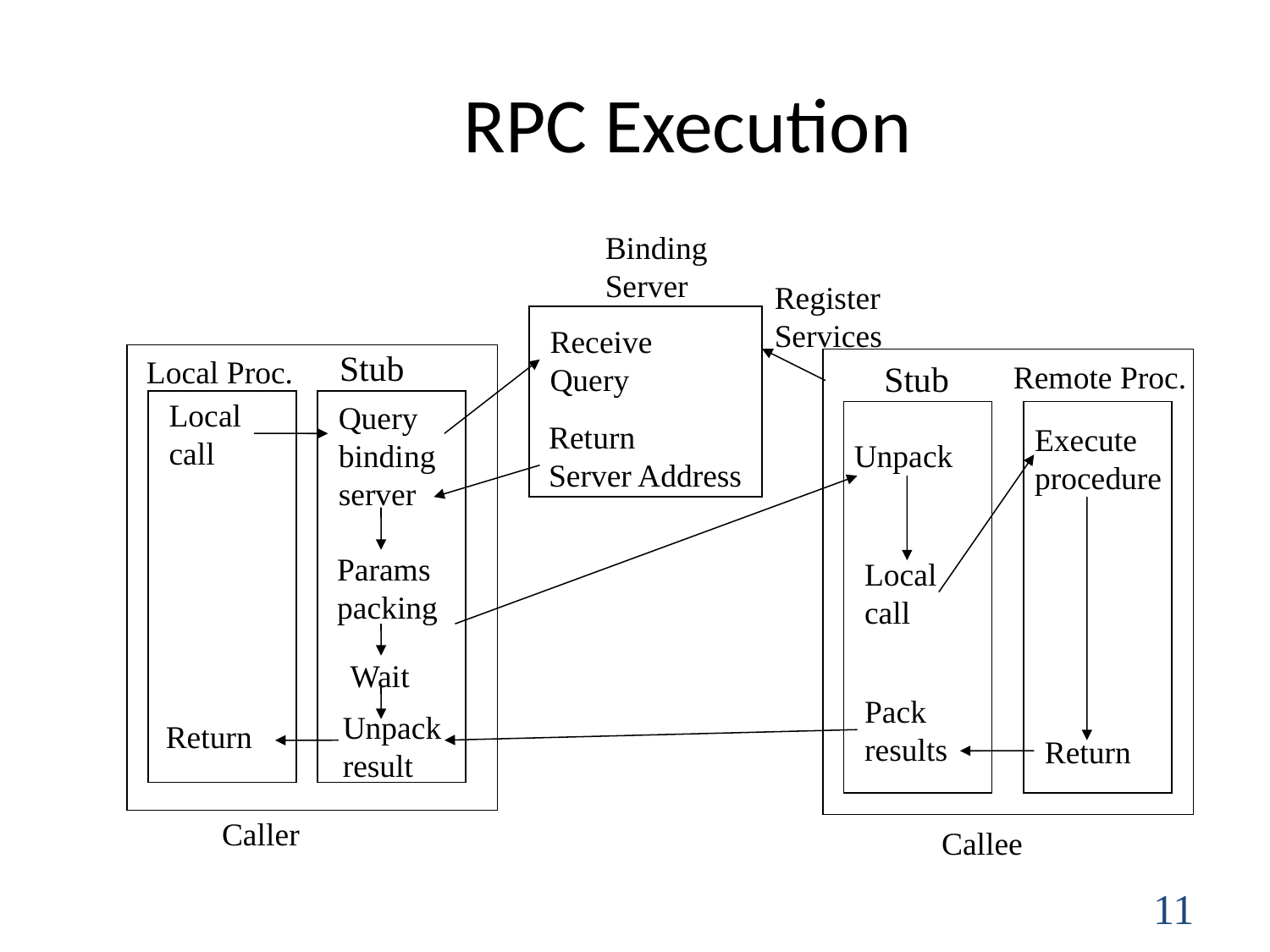

# RPC Execution
Binding
Server
Register
Services

Receive
Query
Stub

Local Proc.

Stub
Remote Proc.

Local
call
Query
binding
server

Return
Server Address
Execute
procedure
Unpack

Params
packing
Local
call

Wait
Pack
results

Unpack
result
Return
Return

Caller
Callee
11